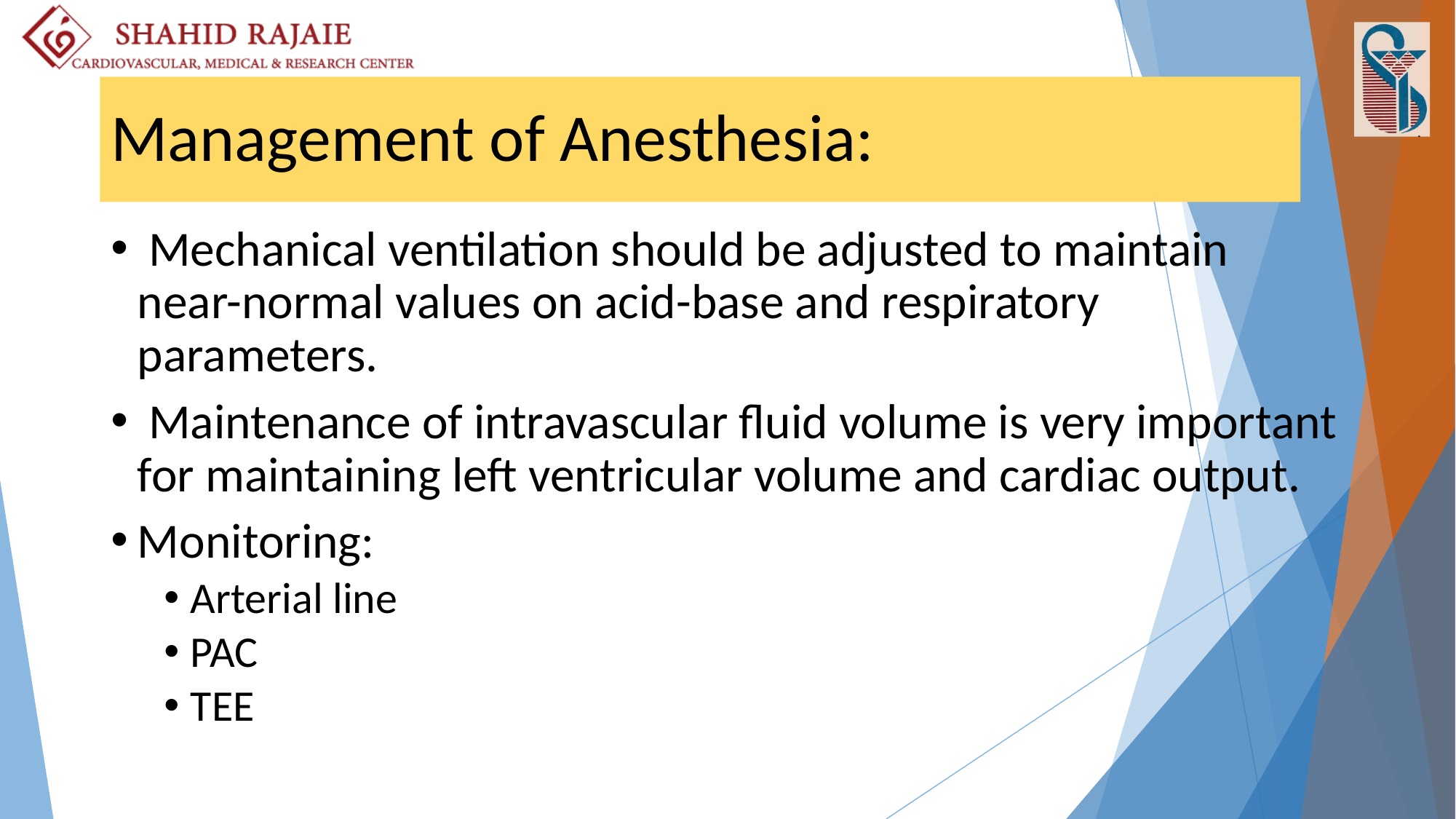

# Management of Anesthesia:
 Mechanical ventilation should be adjusted to maintain near-normal values on acid-base and respiratory parameters.
 Maintenance of intravascular fluid volume is very important for maintaining left ventricular volume and cardiac output.
Monitoring:
Arterial line
PAC
TEE